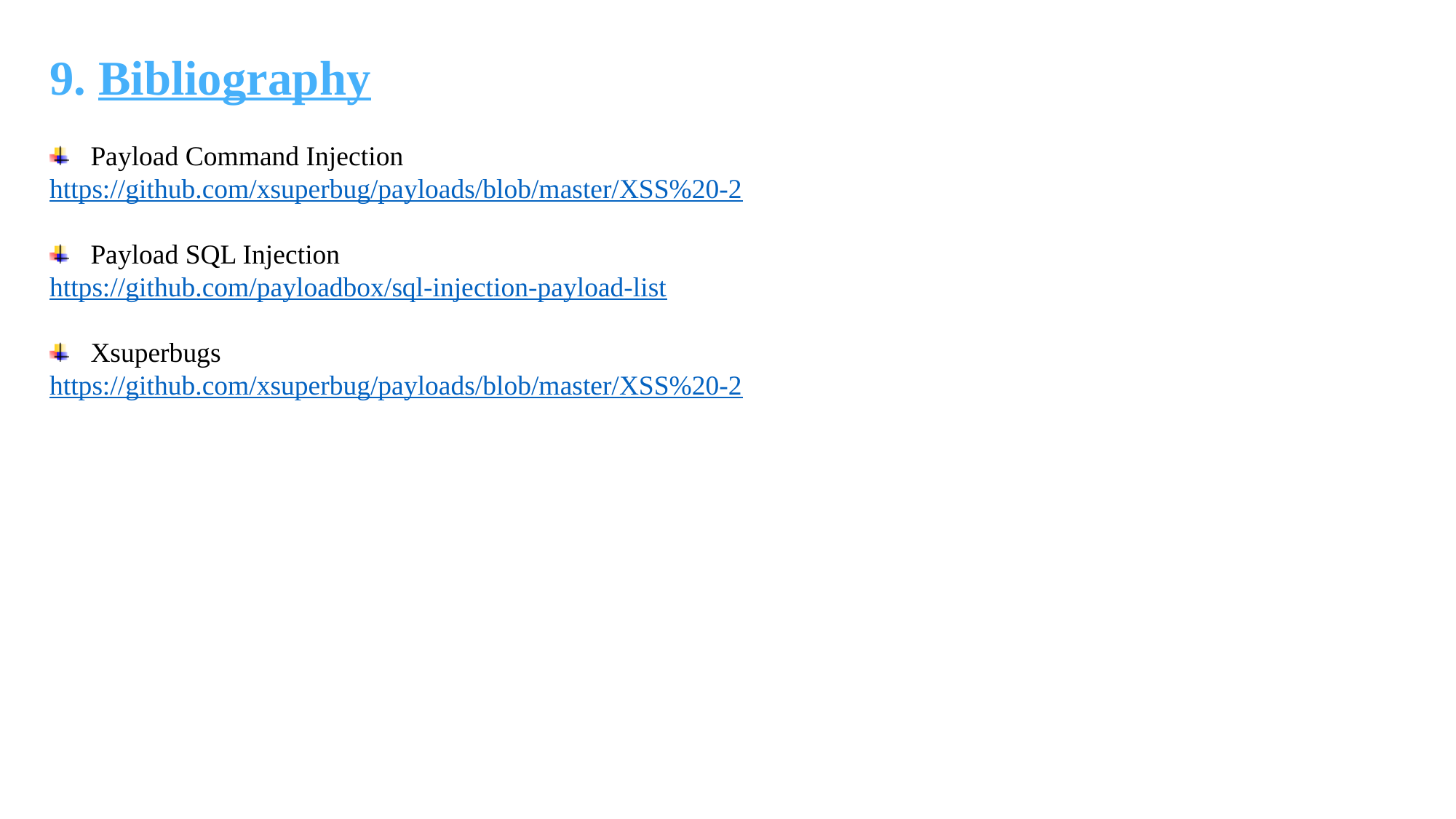

9. Bibliography
Payload Command Injection
https://github.com/xsuperbug/payloads/blob/master/XSS%20-2

Payload SQL Injection
https://github.com/payloadbox/sql-injection-payload-list

Xsuperbugs
https://github.com/xsuperbug/payloads/blob/master/XSS%20-2